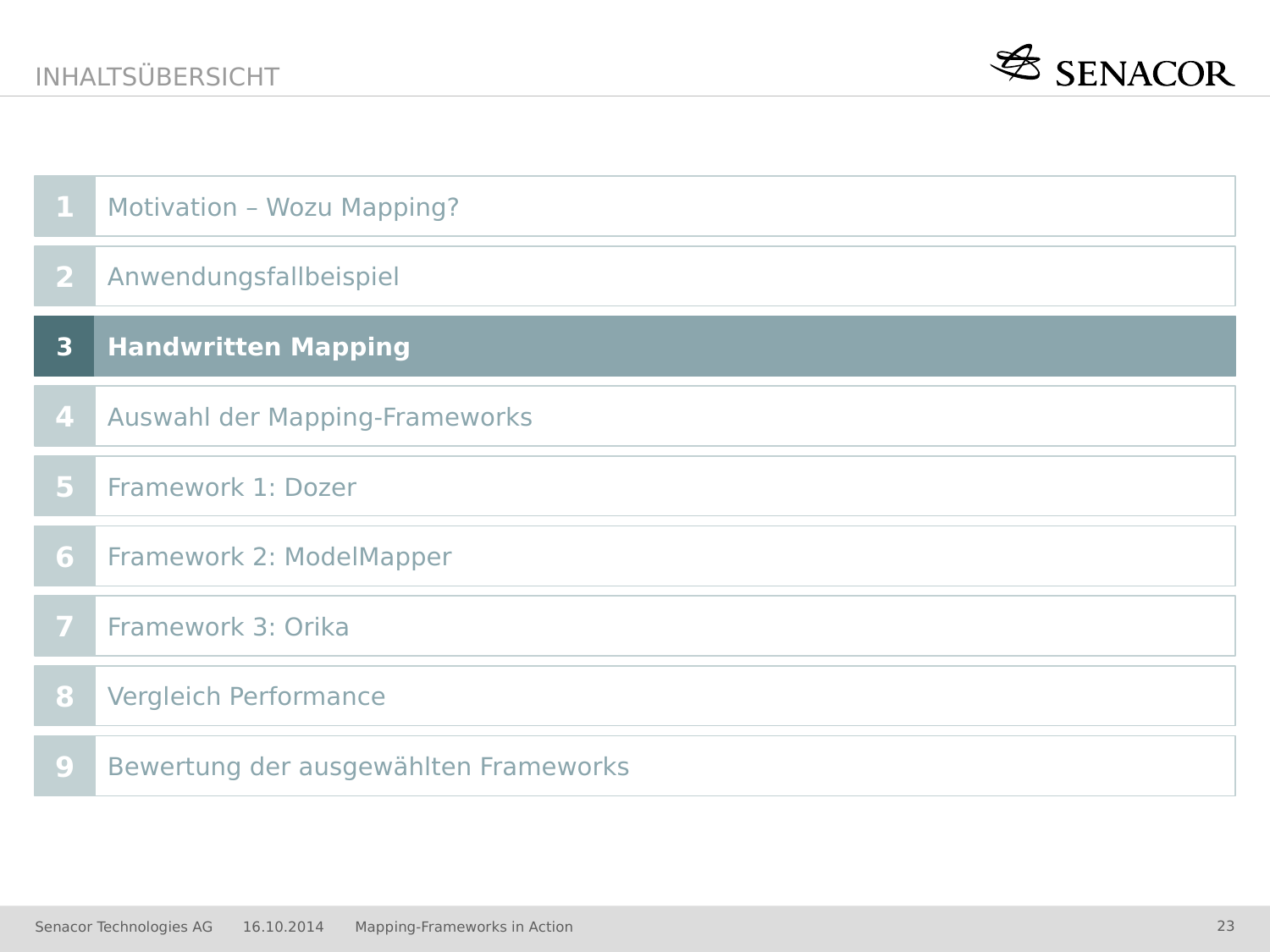

INHALTSÜBERSICHT
1
Motivation – Wozu Mapping?
2
Anwendungsfallbeispiel
3
Handwritten Mapping
4
Auswahl der Mapping-Frameworks
5
Framework 1: Dozer
6
Framework 2: ModelMapper
7
Framework 3: Orika
8
Vergleich Performance
9
Bewertung der ausgewählten Frameworks
16.10.2014
Mapping-Frameworks in Action
23